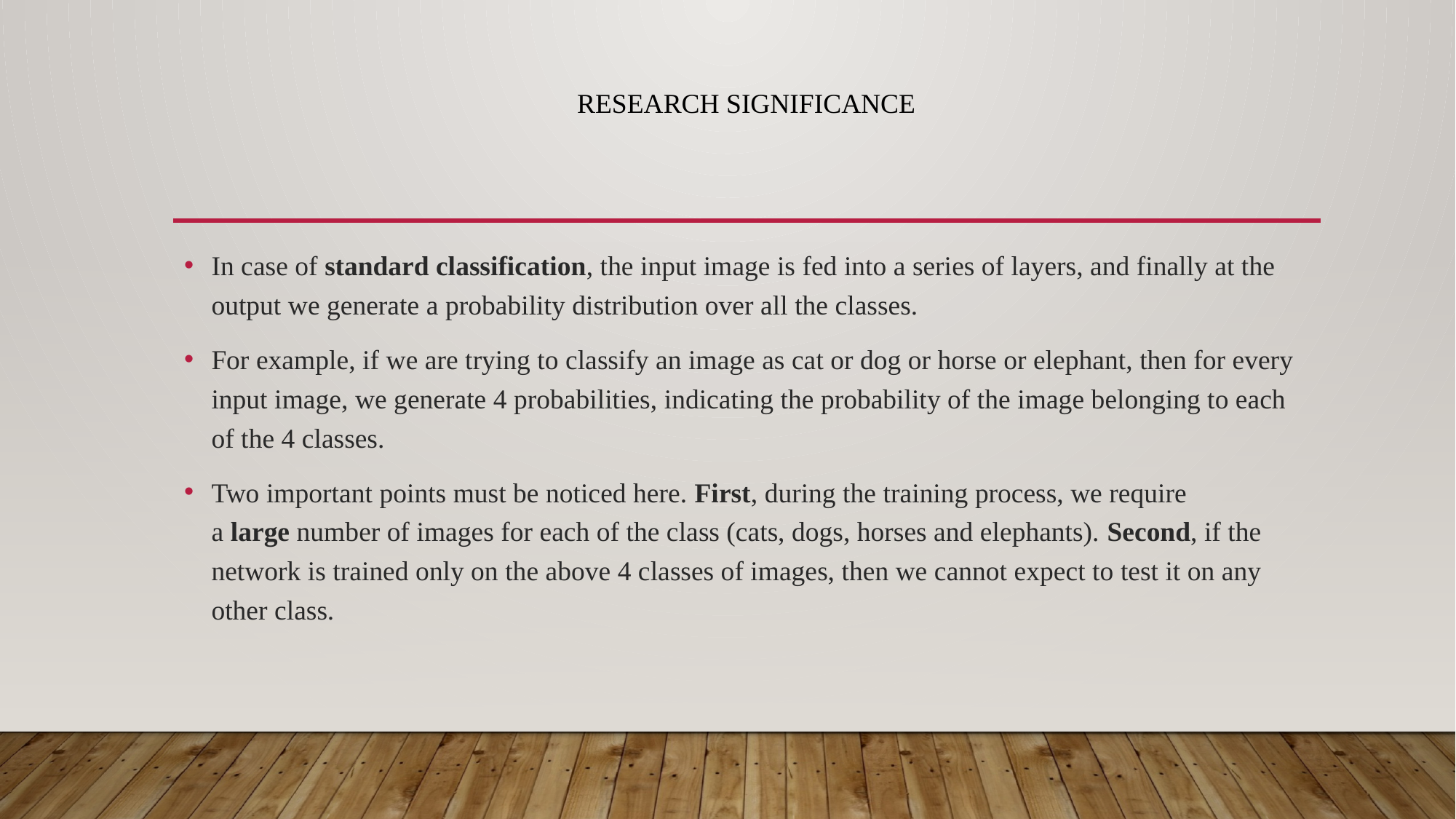

# Research significance
In case of standard classification, the input image is fed into a series of layers, and finally at the output we generate a probability distribution over all the classes.
For example, if we are trying to classify an image as cat or dog or horse or elephant, then for every input image, we generate 4 probabilities, indicating the probability of the image belonging to each of the 4 classes.
Two important points must be noticed here. First, during the training process, we require a large number of images for each of the class (cats, dogs, horses and elephants). Second, if the network is trained only on the above 4 classes of images, then we cannot expect to test it on any other class.